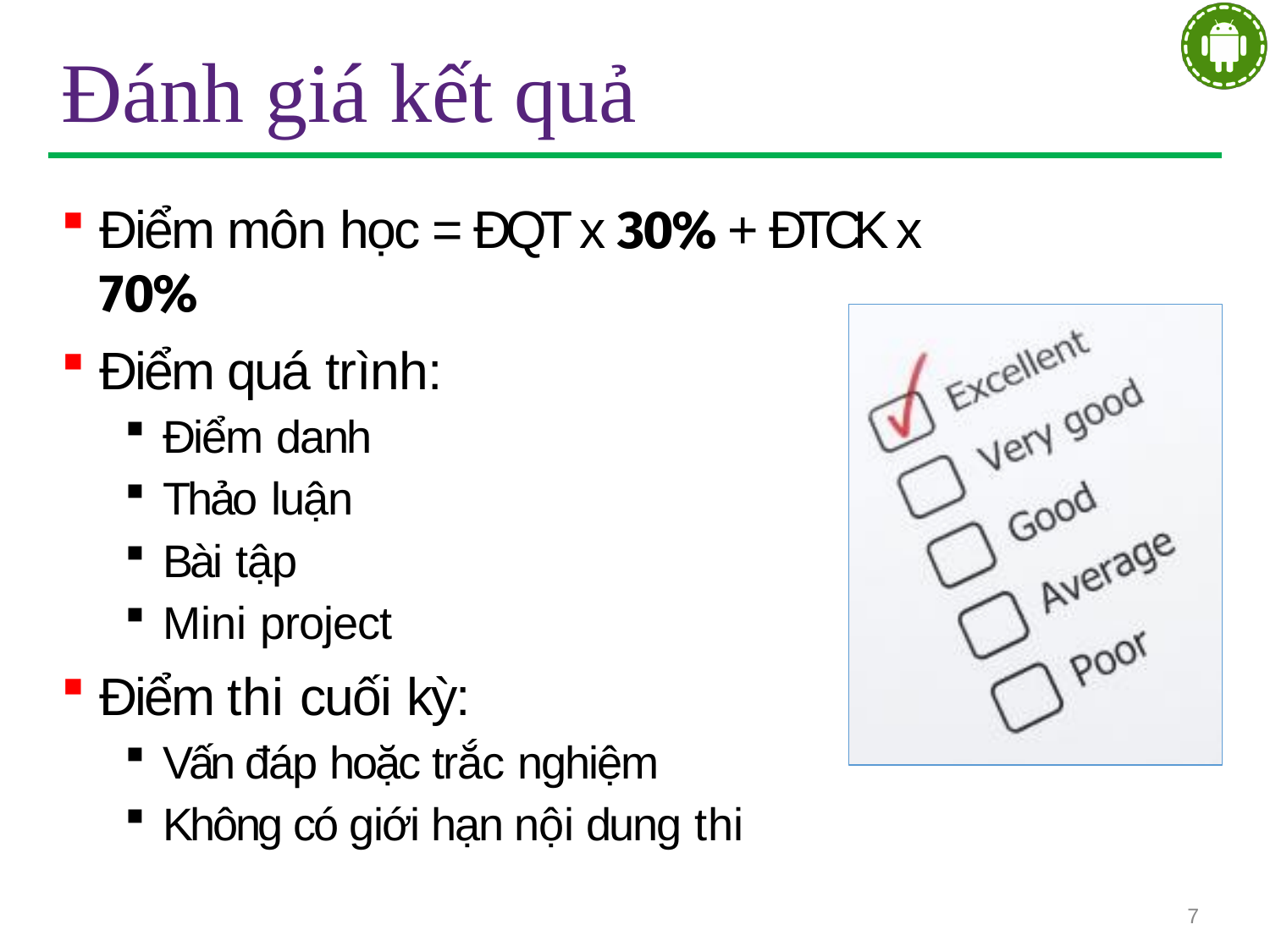

# Đánh giá kết quả
Điểm môn học = ĐQT x 30% + ĐTCK x 70%
Điểm quá trình:
Điểm danh
Thảo luận
Bài tập
Mini project
Điểm thi cuối kỳ:
Vấn đáp hoặc trắc nghiệm
Không có giới hạn nội dung thi

7